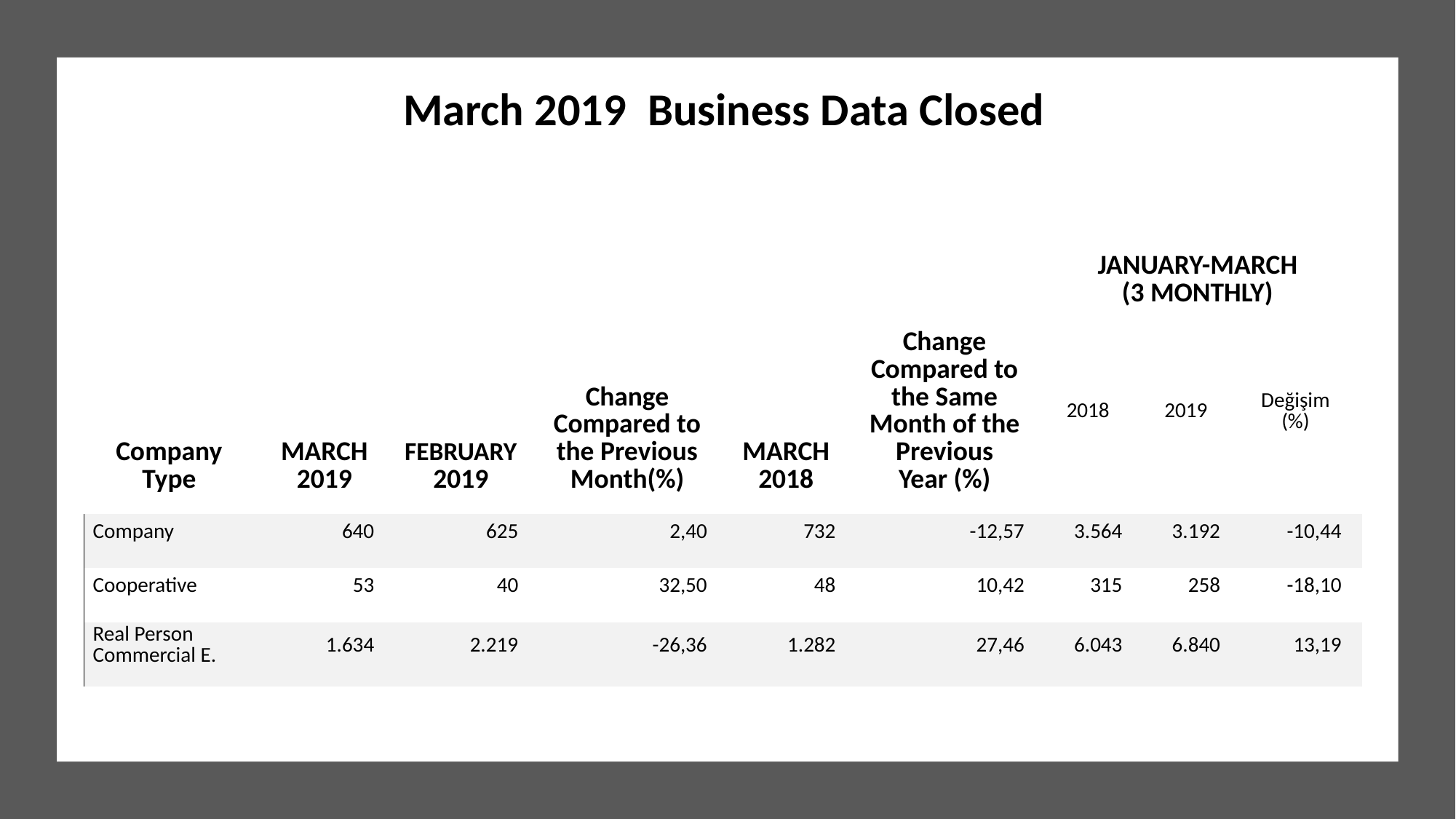

March 2019  Business Data Closed
| Company​ Type | MARCH 2019​ | FEBRUARY 2019​ | Change Compared to the Previous Month(%)​ | MARCH 2018​ | Change Compared to the Same Month of the Previous Year (%)​ | JANUARY-MARCH (3 MONTHLY)​ |  |  |
| --- | --- | --- | --- | --- | --- | --- | --- | --- |
|  |  |  |  |  |  | 2018​ | 2019​ | Değişim (%)​ |
| Company | 640​ | 625​ | 2,40​ | 732​ | -12,57​ | 3.564​ | 3.192​ | -10,44​ |
| Cooperative | 53​ | 40​ | 32,50​ | 48​ | 10,42​ | 315​ | 258​ | -18,10​ |
| Real Person Commercial E. | 1.634​ | 2.219​ | -26,36​ | 1.282​ | 27,46​ | 6.043​ | 6.840​ | 13,19​ |